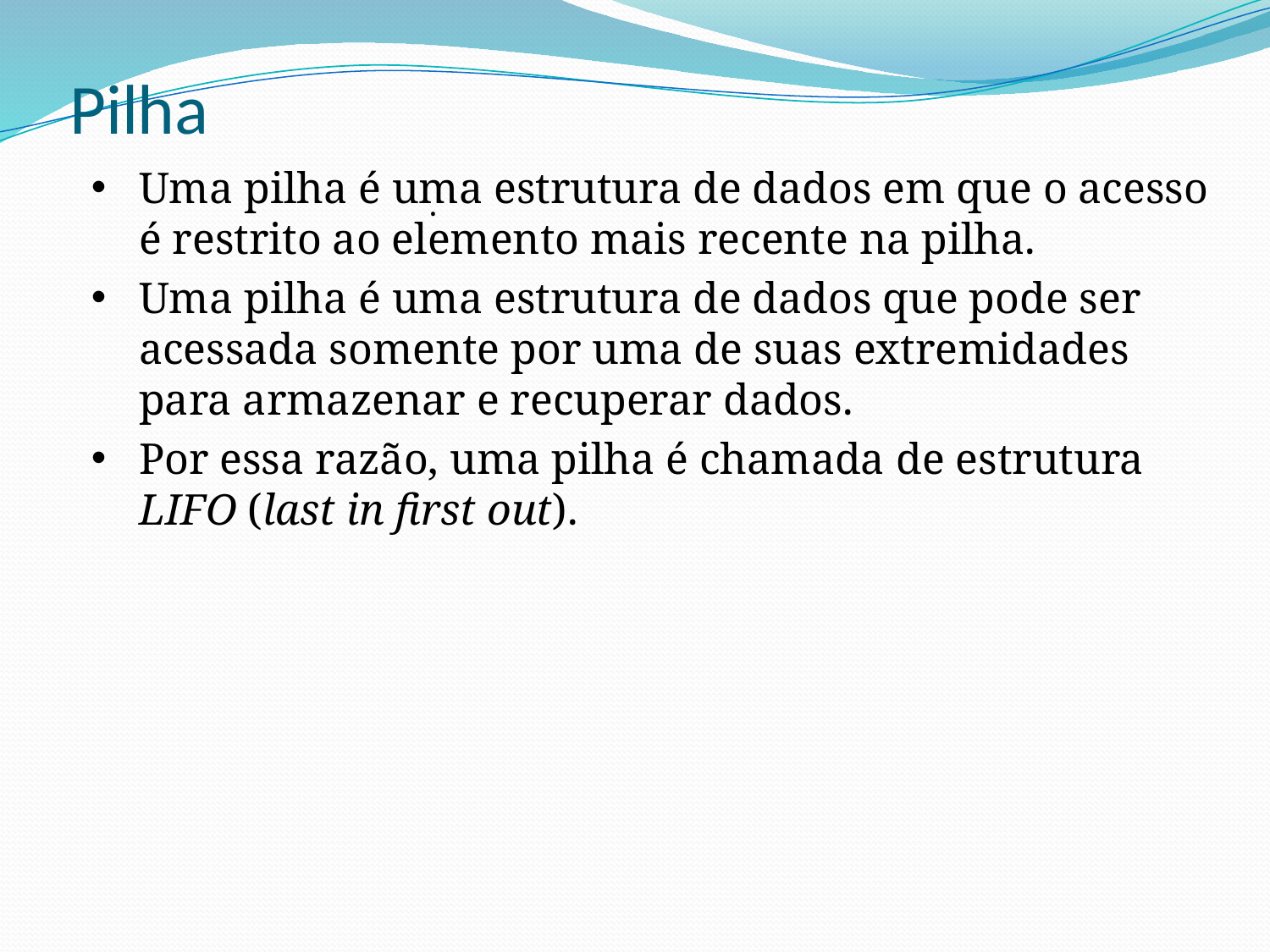

# Pilha
Uma pilha é uma estrutura de dados em que o acesso é restrito ao elemento mais recente na pilha.
Uma pilha é uma estrutura de dados que pode ser acessada somente por uma de suas extremidades para armazenar e recuperar dados.
Por essa razão, uma pilha é chamada de estrutura LIFO (last in first out).

.